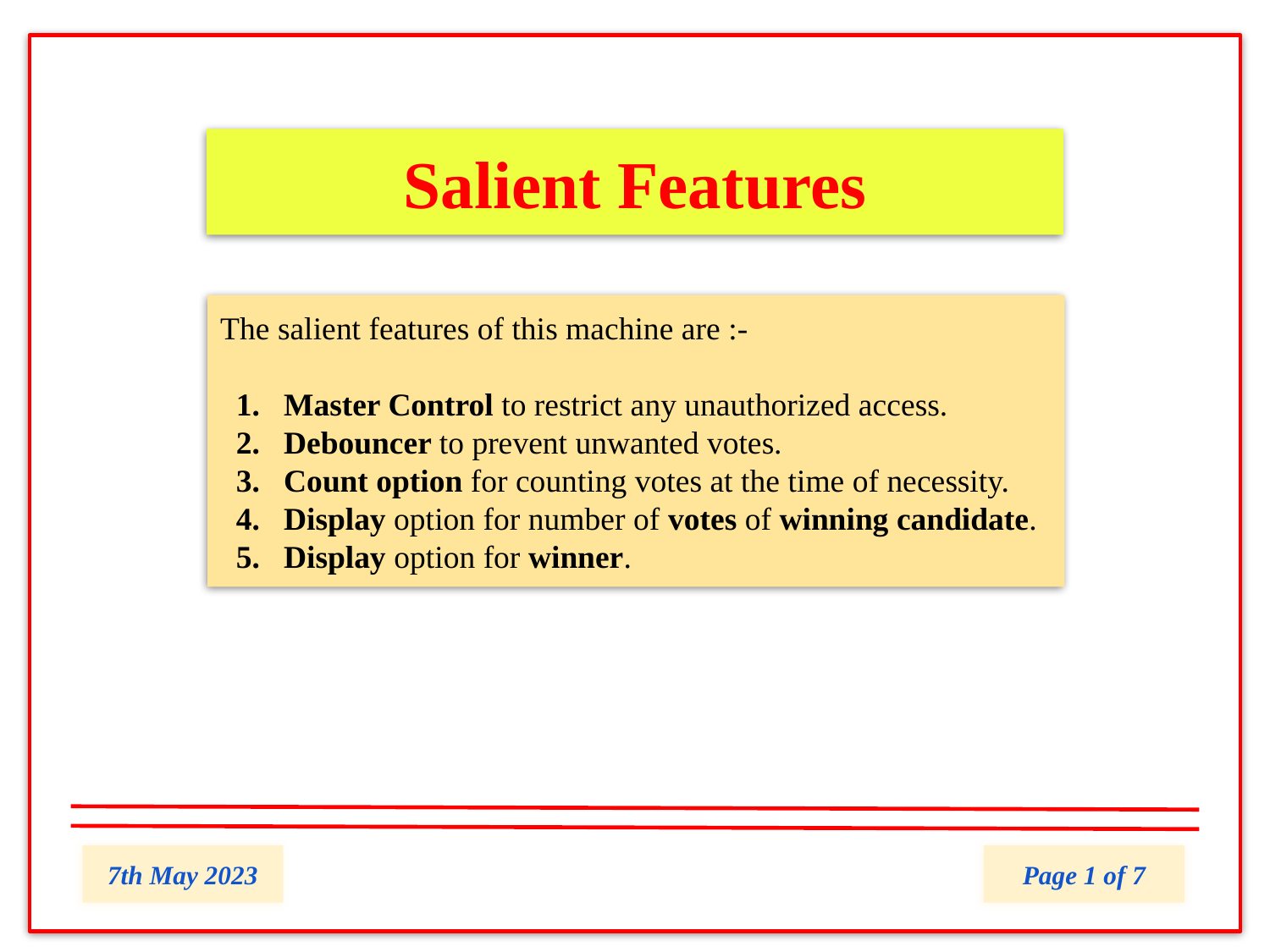

Salient Features
#
The salient features of this machine are :-

Master Control to restrict any unauthorized access.
Debouncer to prevent unwanted votes.
Count option for counting votes at the time of necessity.
Display option for number of votes of winning candidate.
Display option for winner.

7th May 2023
Page 1 of 7